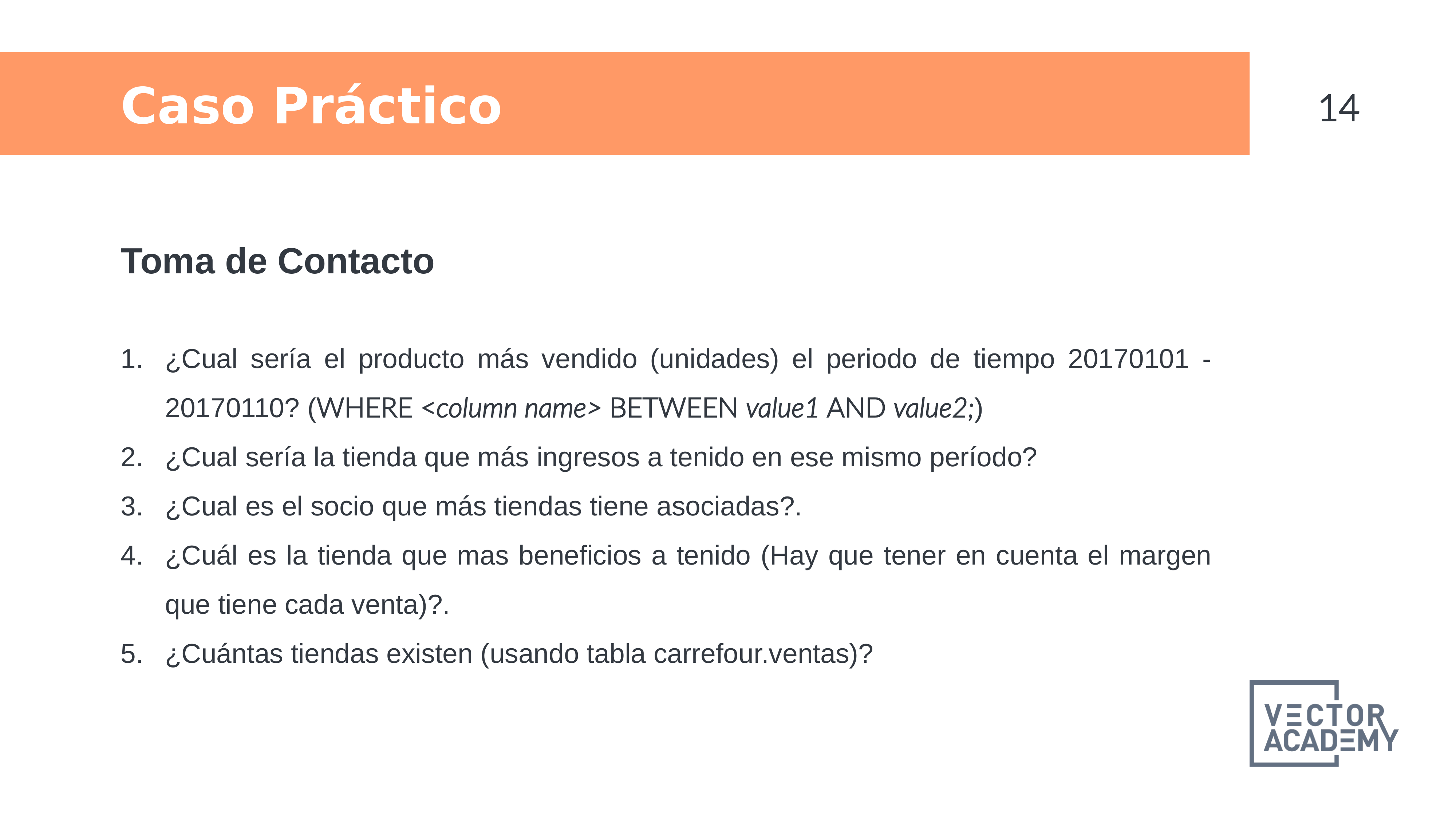

Caso Práctico
Toma de Contacto

¿Cual sería el producto más vendido (unidades) el periodo de tiempo 20170101 -20170110? (WHERE <column name> BETWEEN value1 AND value2;)
¿Cual sería la tienda que más ingresos a tenido en ese mismo período?
¿Cual es el socio que más tiendas tiene asociadas?.
¿Cuál es la tienda que mas beneficios a tenido (Hay que tener en cuenta el margen que tiene cada venta)?.
¿Cuántas tiendas existen (usando tabla carrefour.ventas)?